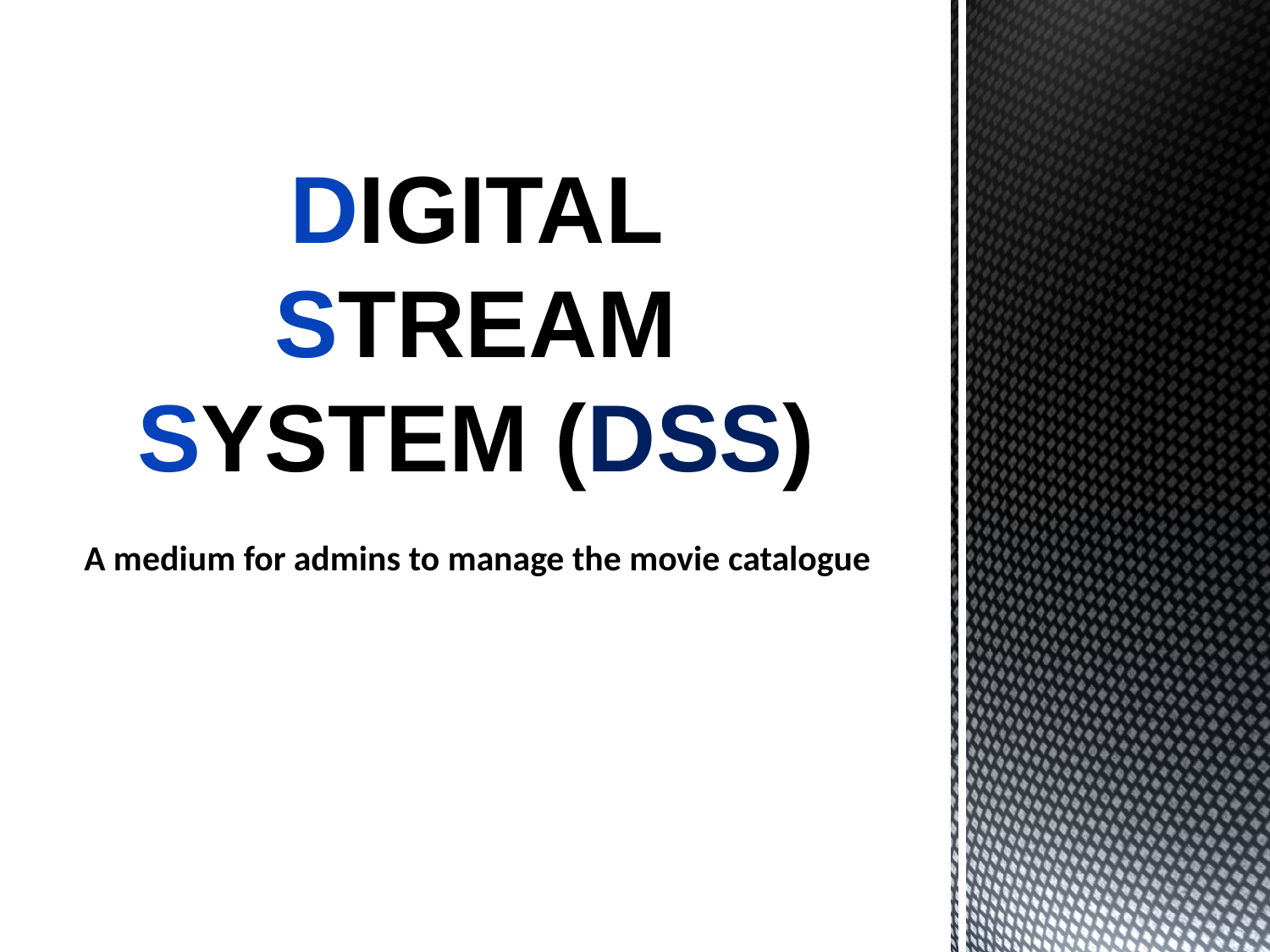

# DIGITAL STREAM SYSTEM (DSS)
A medium for admins to manage the movie catalogue